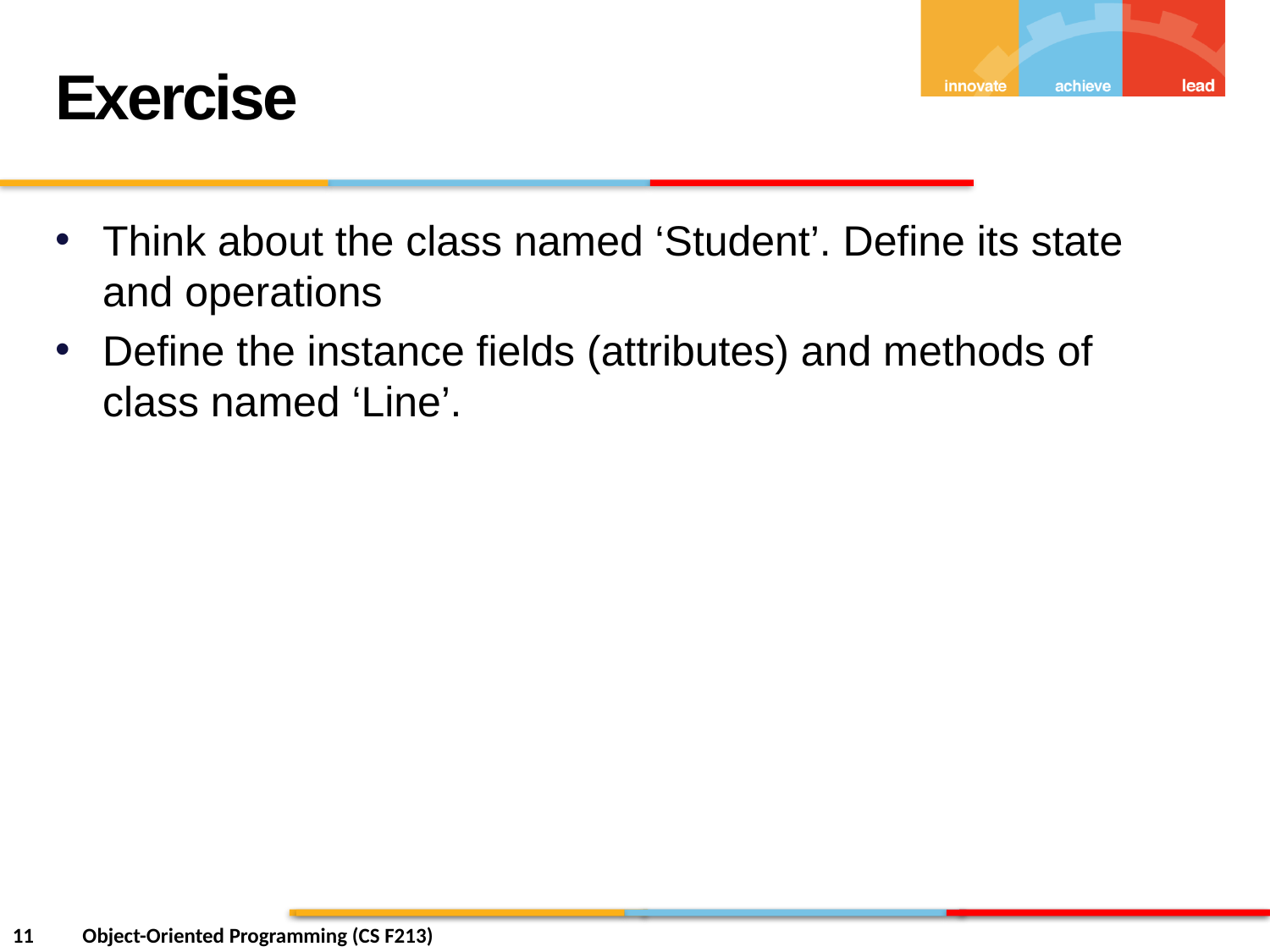

Exercise
Think about the class named ‘Student’. Define its state and operations
Define the instance fields (attributes) and methods of class named ‘Line’.